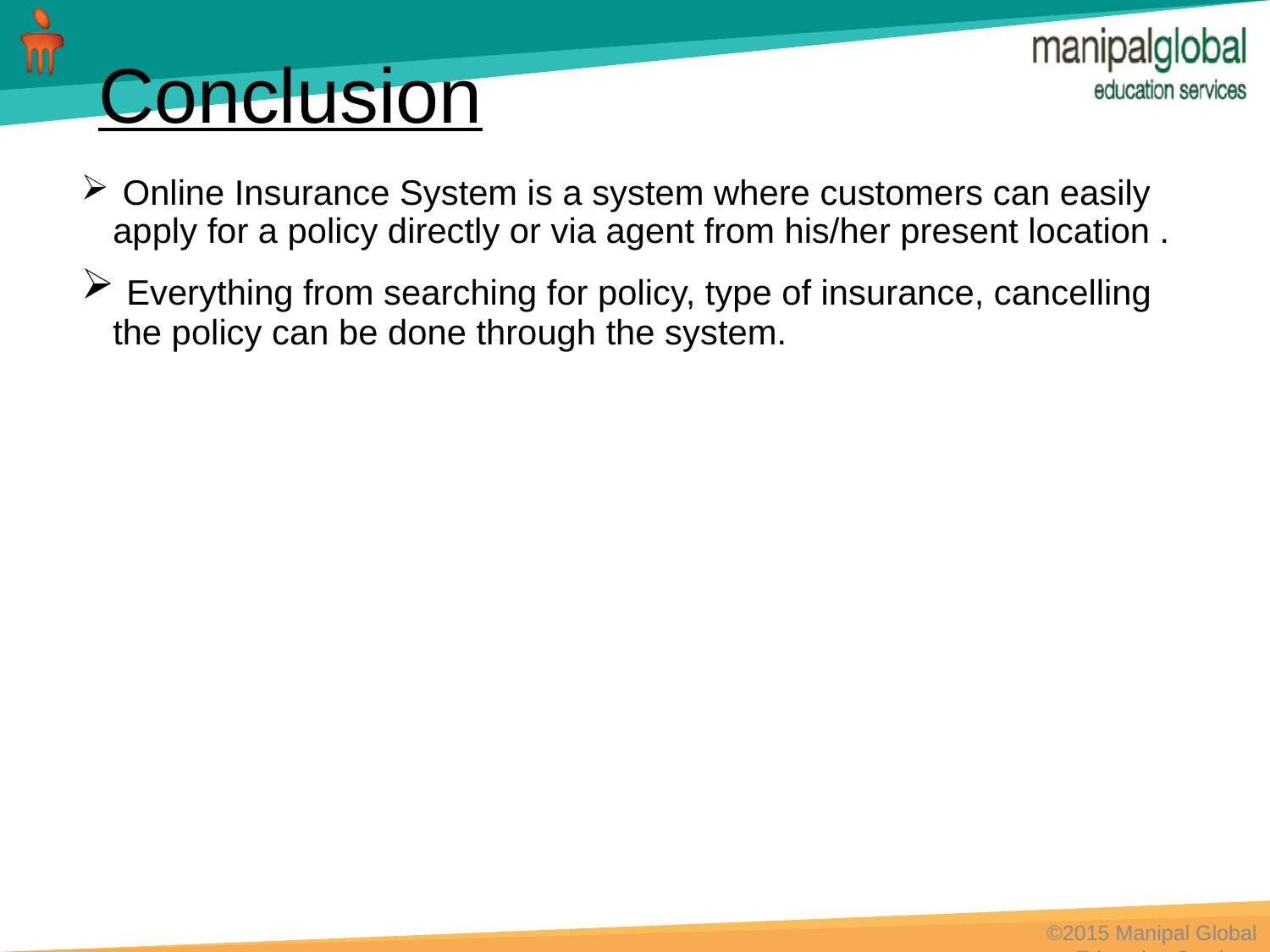

# Conclusion
 Online Insurance System is a system where customers can easily apply for a policy directly or via agent from his/her present location .
 Everything from searching for policy, type of insurance, cancelling the policy can be done through the system.